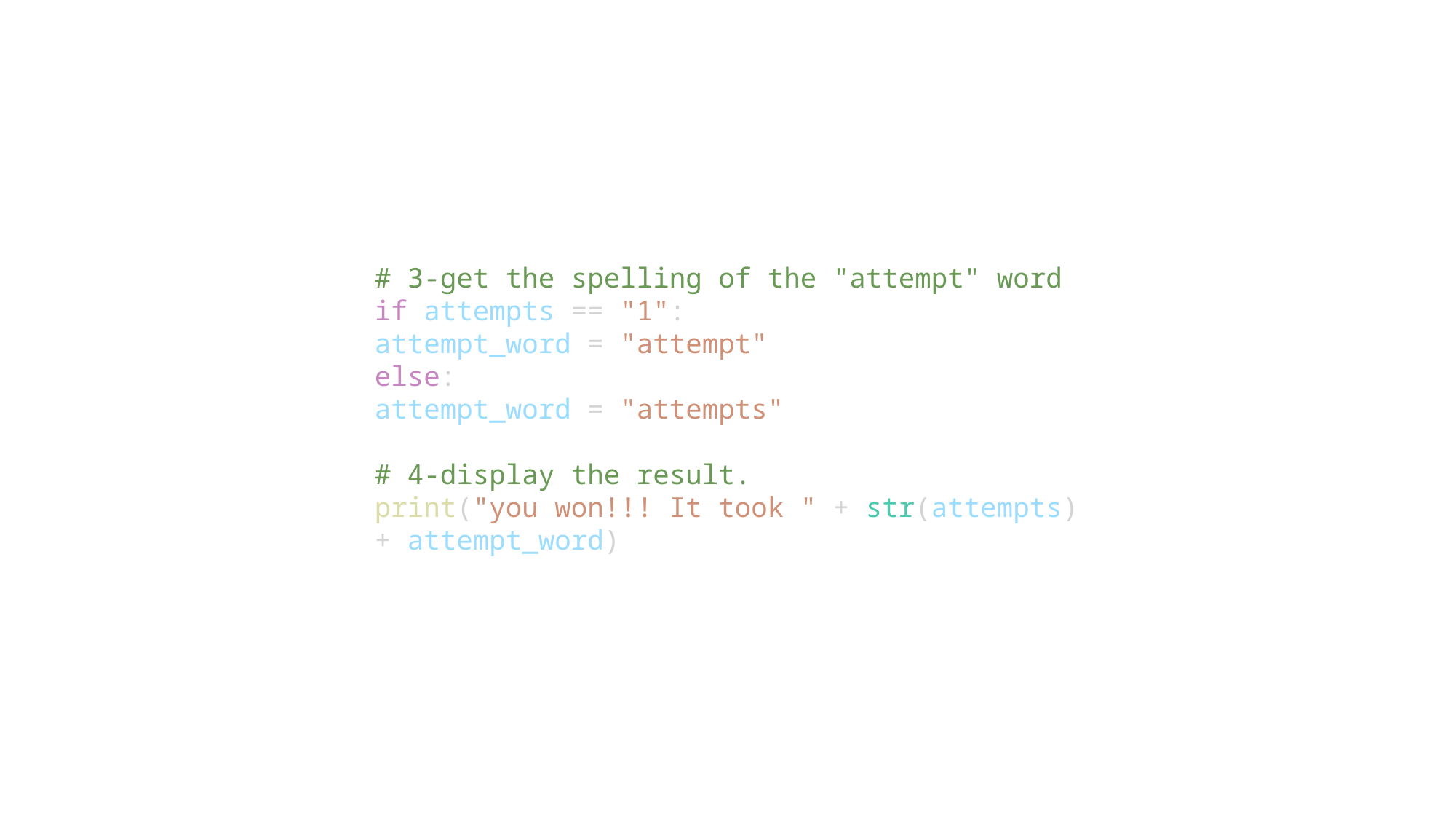

# 3-get the spelling of the "attempt" word
if attempts == "1":
attempt_word = "attempt"
else:
attempt_word = "attempts"
# 4-display the result.
print("you won!!! It took " + str(attempts) + attempt_word)